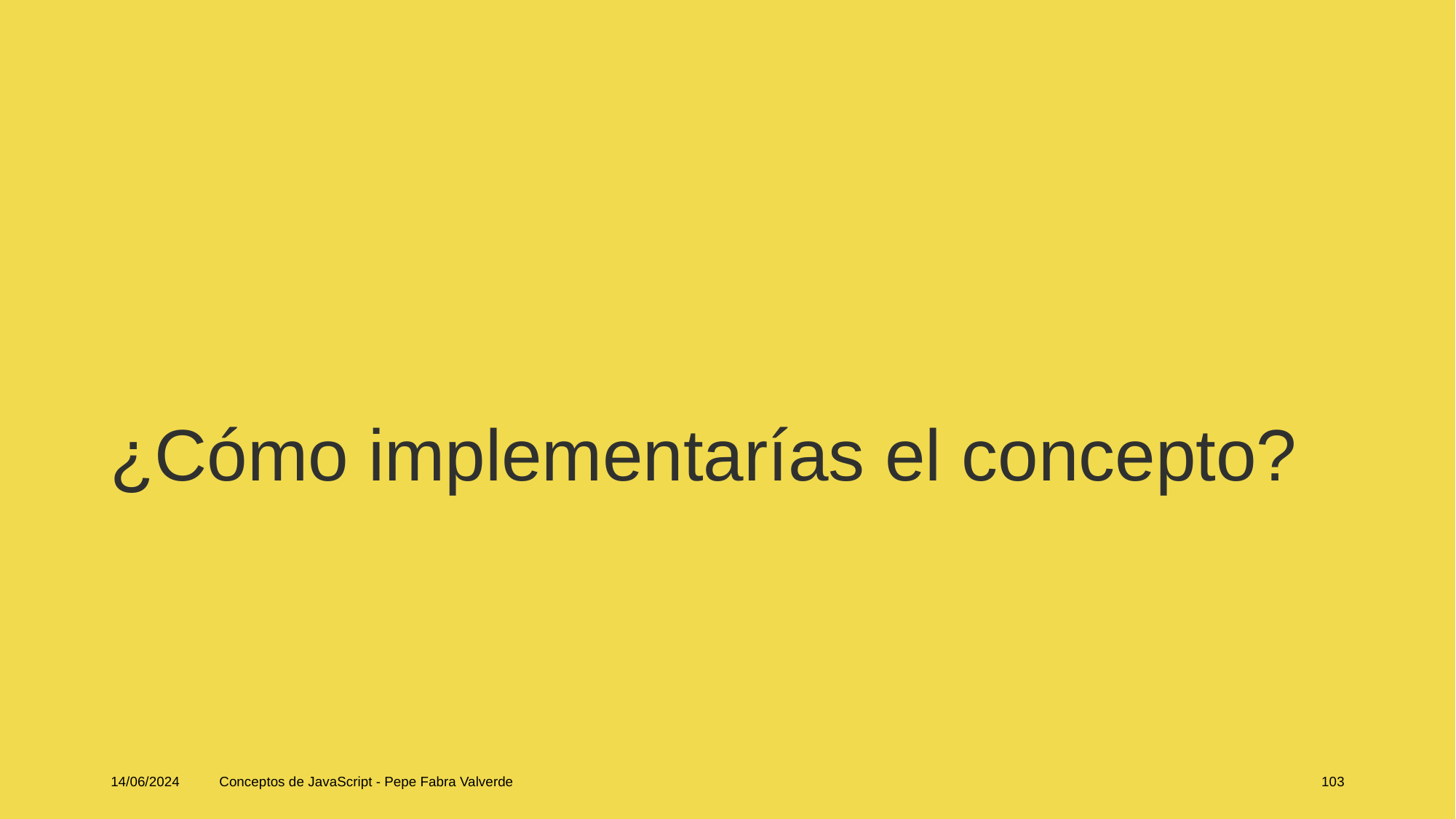

# ¿Cómo implementarías el concepto?

14/06/2024
Conceptos de JavaScript - Pepe Fabra Valverde
103